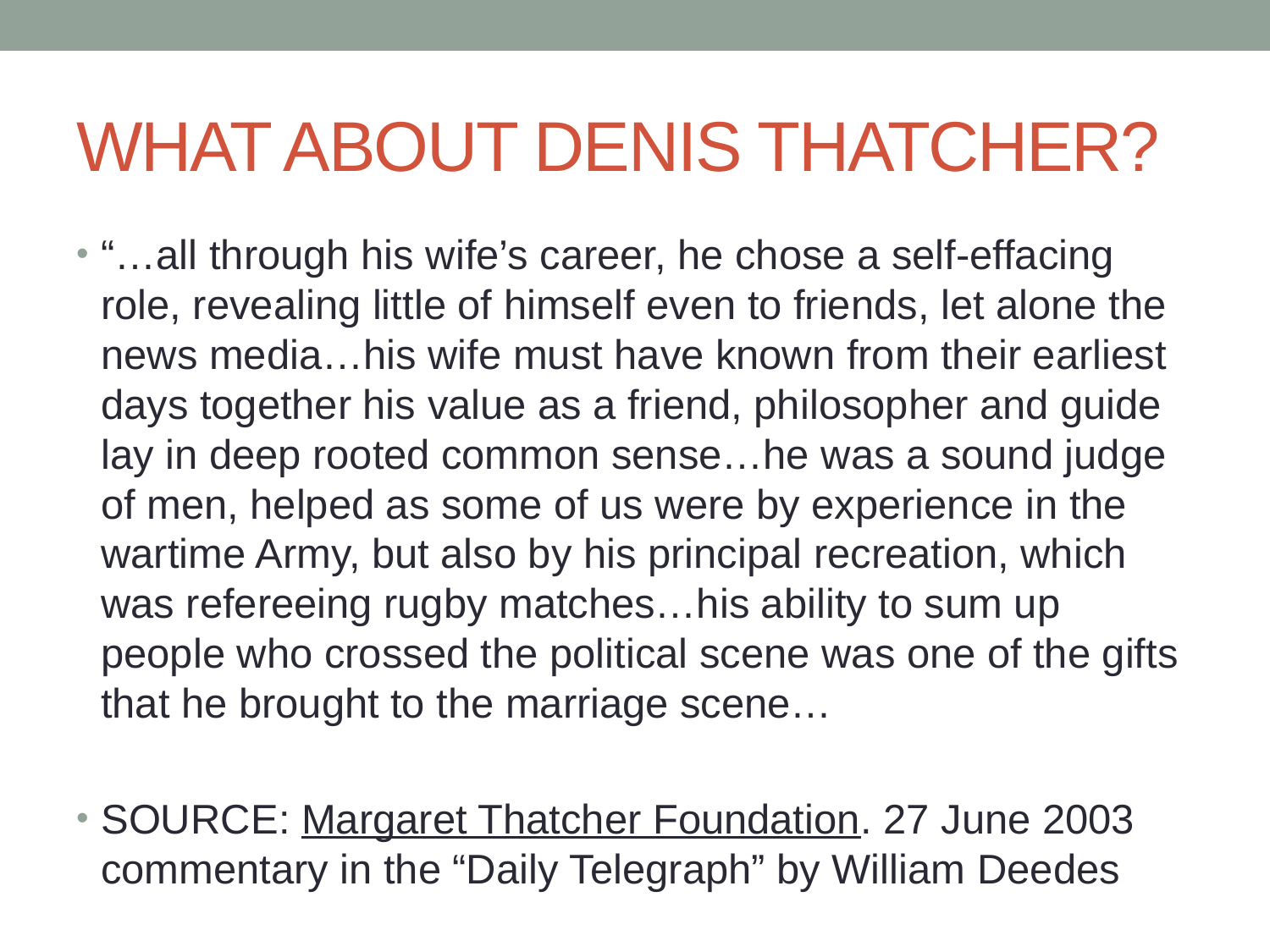

# WHAT ABOUT DENIS THATCHER?
“…all through his wife’s career, he chose a self-effacing role, revealing little of himself even to friends, let alone the news media…his wife must have known from their earliest days together his value as a friend, philosopher and guide lay in deep rooted common sense…he was a sound judge of men, helped as some of us were by experience in the wartime Army, but also by his principal recreation, which was refereeing rugby matches…his ability to sum up people who crossed the political scene was one of the gifts that he brought to the marriage scene…

SOURCE: Margaret Thatcher Foundation. 27 June 2003 commentary in the “Daily Telegraph” by William Deedes